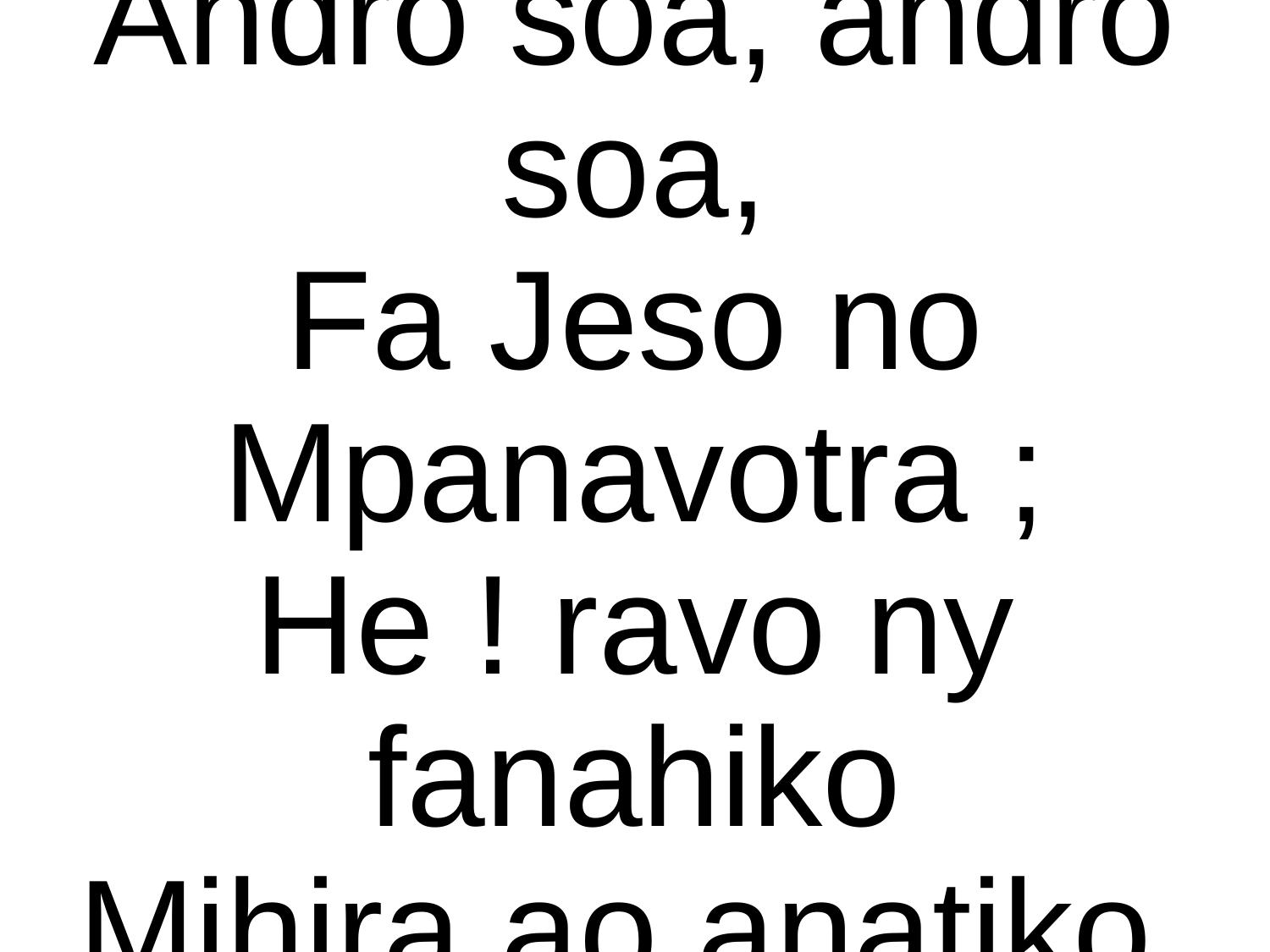

Andro soa, andro soa,
Fa Jeso no Mpanavotra ;
He ! ravo ny fanahiko
Mihira ao anatiko,